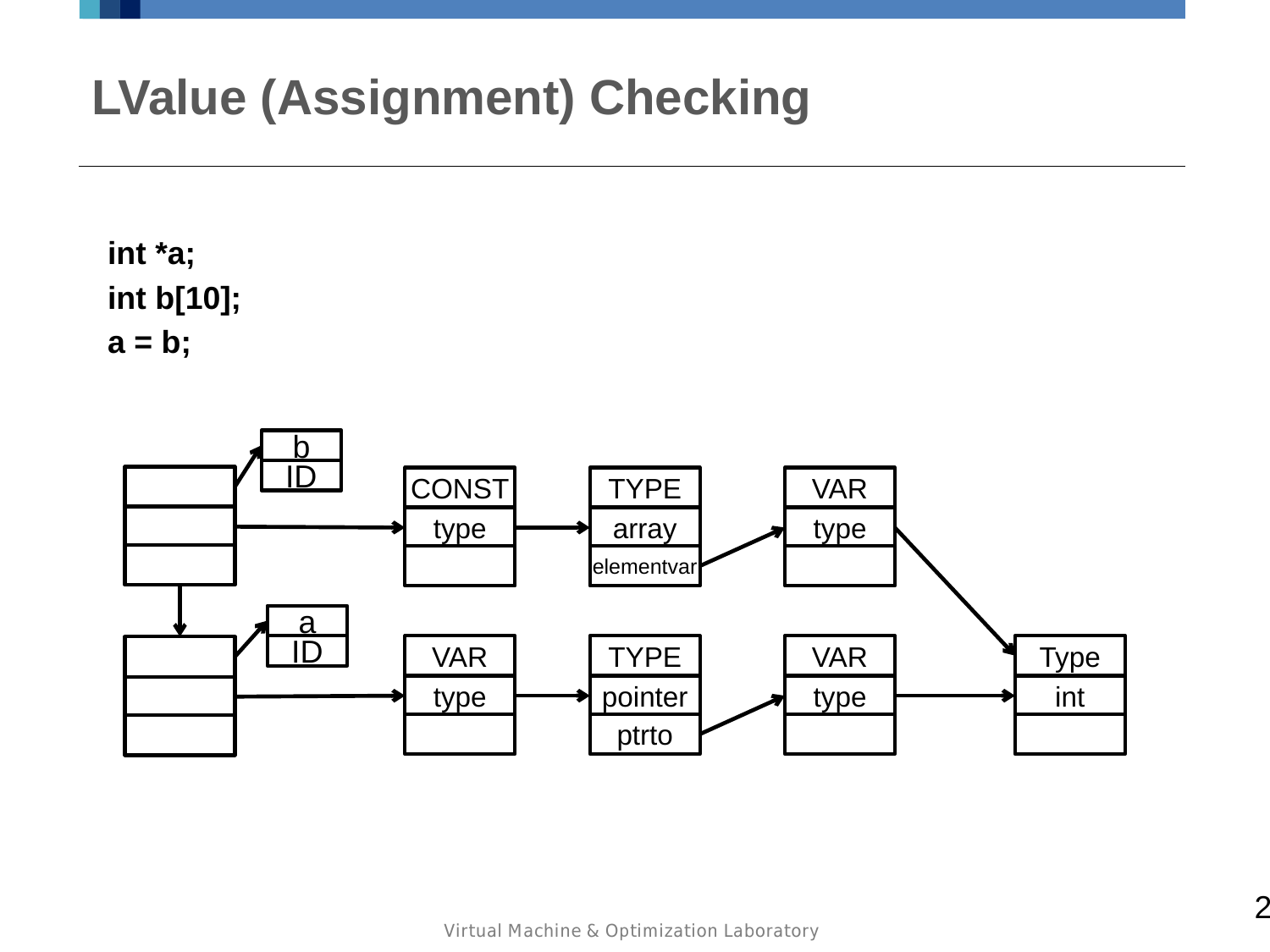

# LValue (Assignment) Checking
int *a;
int b[10];
a = b;
b
ID

CONST
type

TYPE
array
elementvar
VAR
type

a
ID
VAR
type

TYPE
pointer
ptrto
VAR
type

Type
int